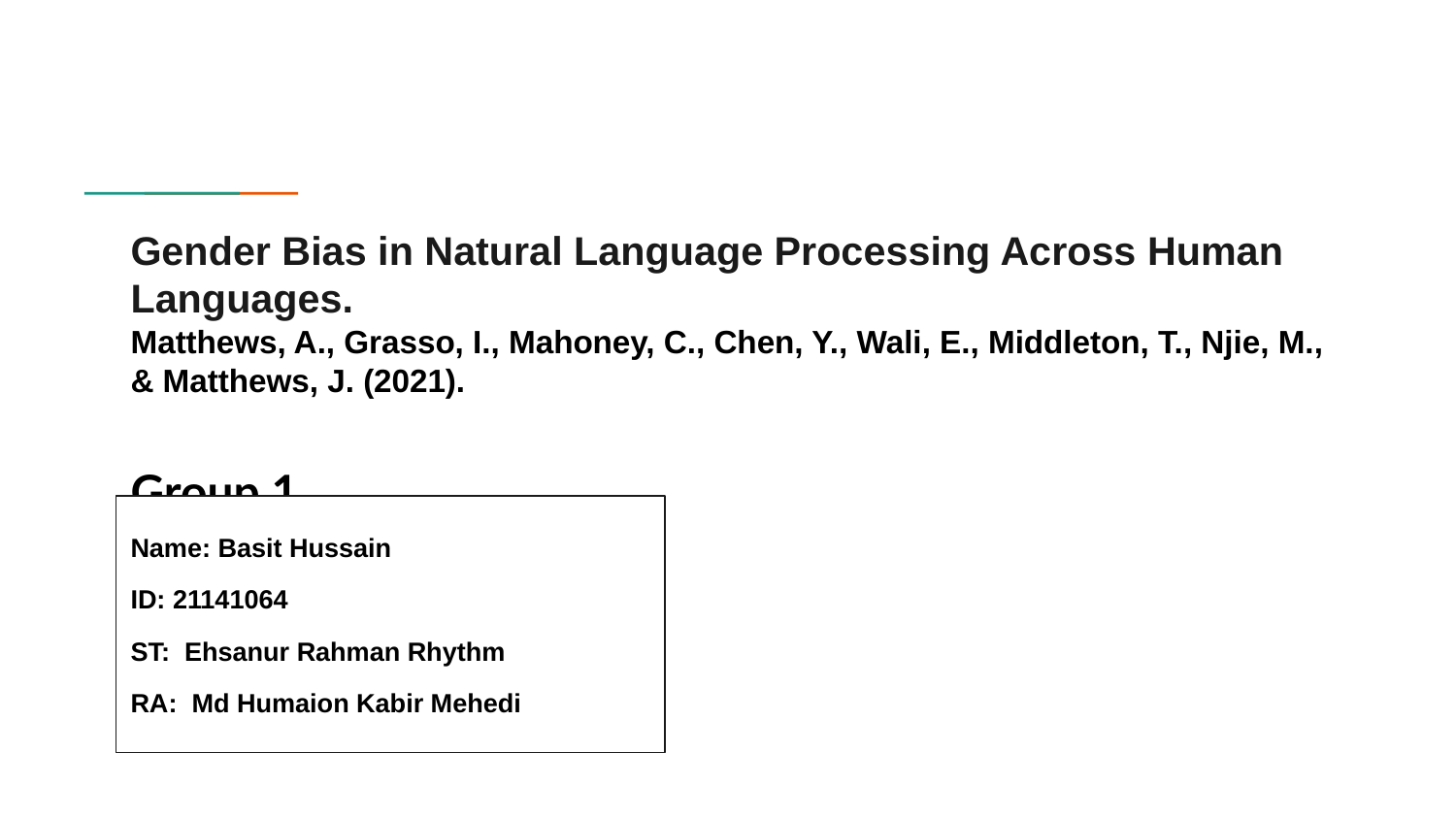

# Gender Bias in Natural Language Processing Across Human Languages.
Matthews, A., Grasso, I., Mahoney, C., Chen, Y., Wali, E., Middleton, T., Njie, M., & Matthews, J. (2021).

Group 1

Name: Basit Hussain
ID: 21141064
ST:  Ehsanur Rahman Rhythm
RA:  Md Humaion Kabir Mehedi